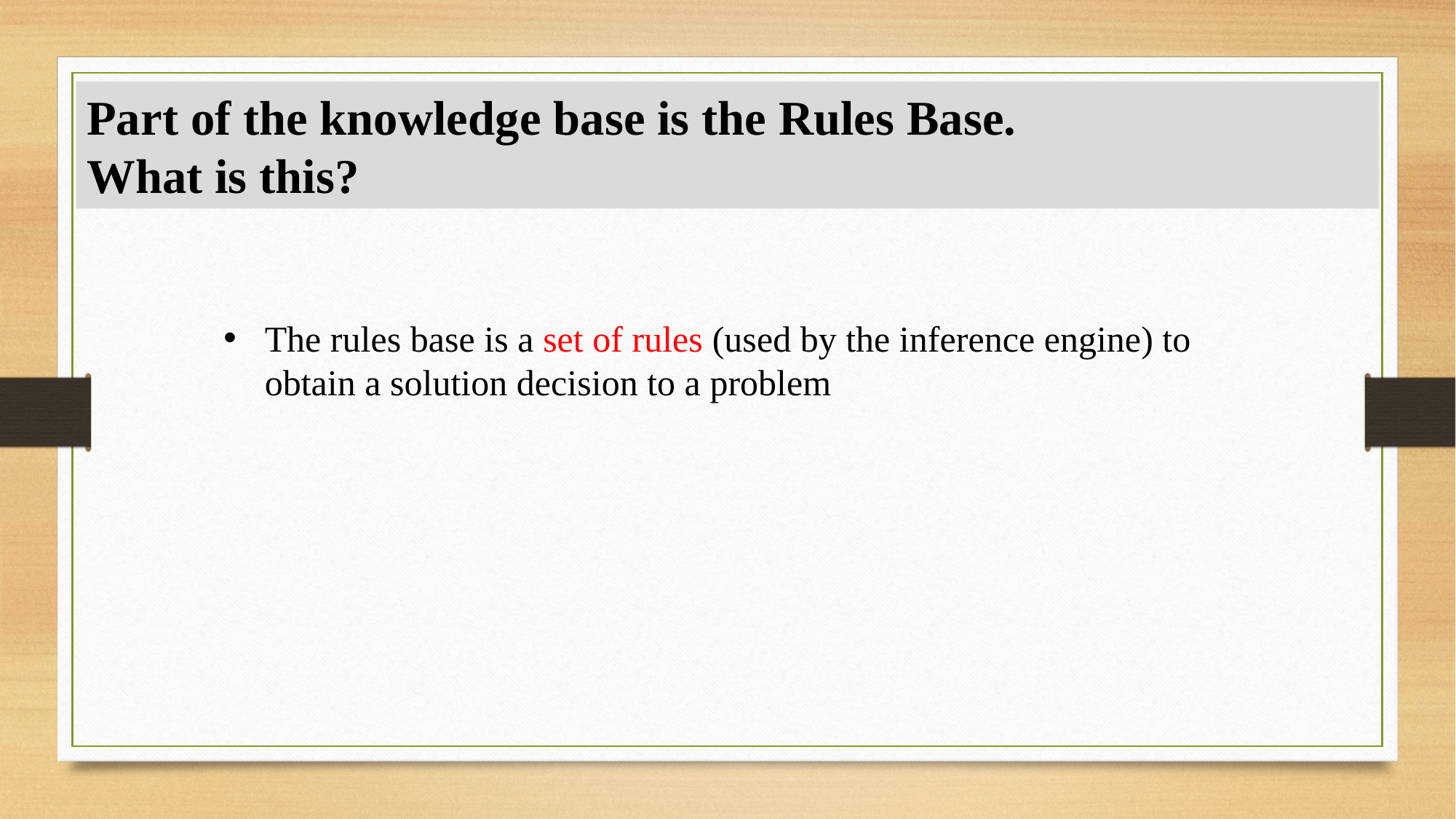

Part of the knowledge base is the Rules Base.
What is this?
The rules base is a set of rules (used by the inference engine) to obtain a solution decision to a problem